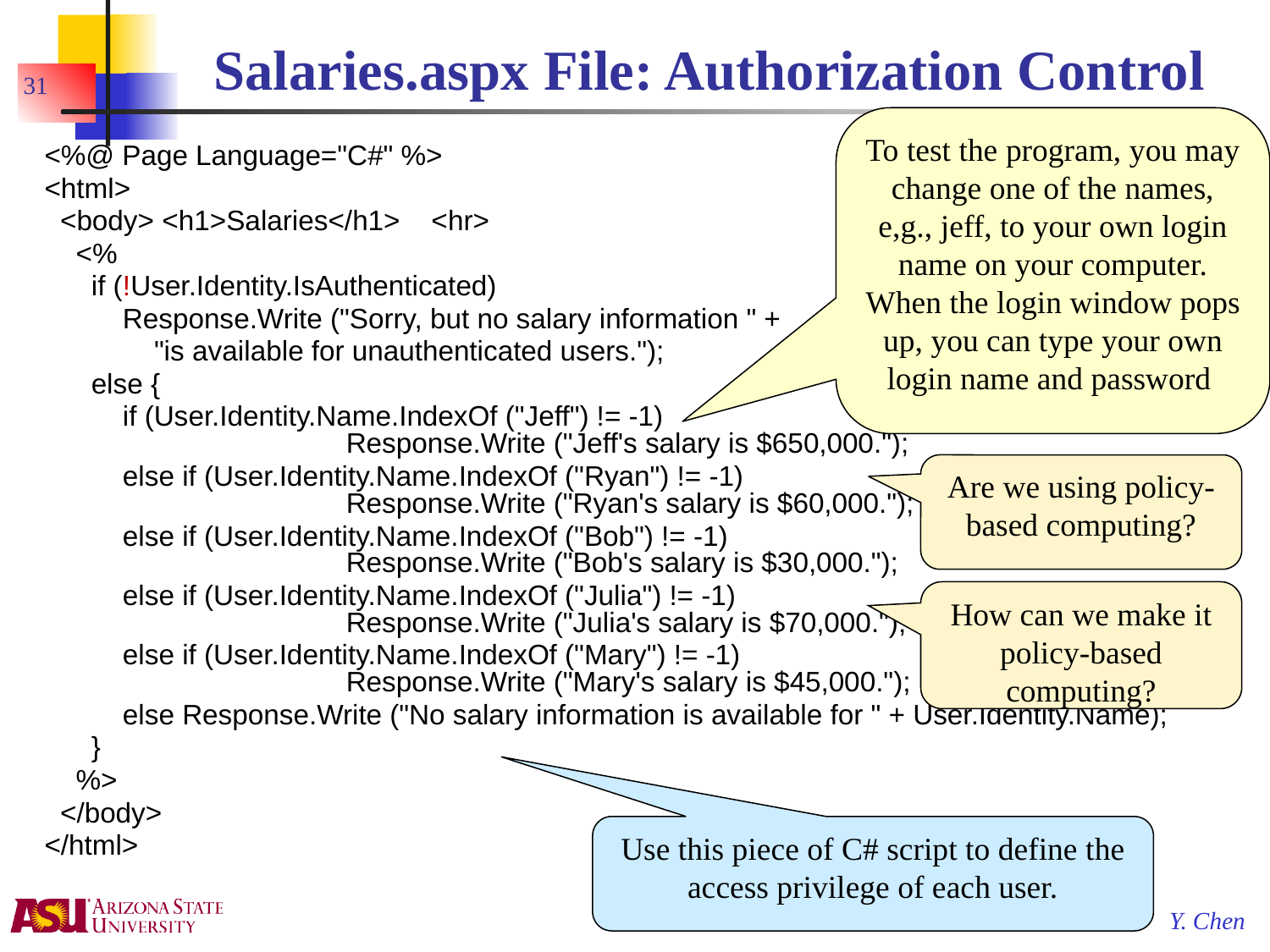

# Salaries.aspx File: Authorization Control
31
To test the program, you may change one of the names, e,g., jeff, to your own login name on your computer. When the login window pops up, you can type your own login name and password
<%@ Page Language="C#" %>
<html>
  <body> <h1>Salaries</h1>    <hr>
    <%
      if (!User.Identity.IsAuthenticated)
          Response.Write ("Sorry, but no salary information " +
              "is available for unauthenticated users.");
      else {
          if (User.Identity.Name.IndexOf ("Jeff") != -1)
		Response.Write ("Jeff's salary is $650,000.");
          else if (User.Identity.Name.IndexOf ("Ryan") != -1)
		Response.Write ("Ryan's salary is $60,000.");
          else if (User.Identity.Name.IndexOf ("Bob") != -1)
		Response.Write ("Bob's salary is $30,000.");
          else if (User.Identity.Name.IndexOf ("Julia") != -1)
		Response.Write ("Julia's salary is $70,000.");
          else if (User.Identity.Name.IndexOf ("Mary") != -1)
		Response.Write ("Mary's salary is $45,000.");
          else Response.Write ("No salary information is available for " + User.Identity.Name);
      }
    %>
  </body>
</html>
Are we using policy-based computing?
How can we make it policy-based computing?
Use this piece of C# script to define the access privilege of each user.